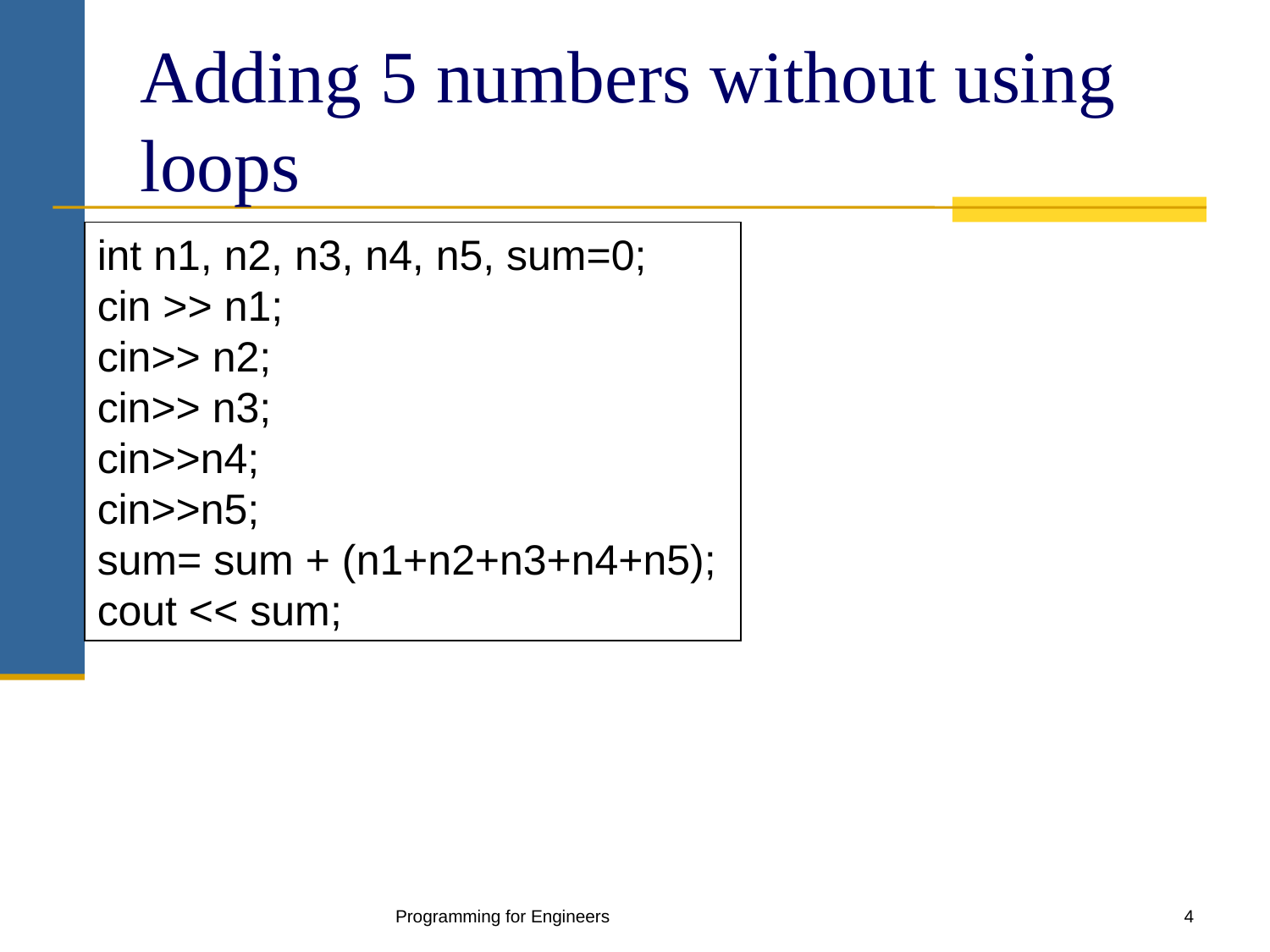

# Adding 5 numbers without using loops
int n1, n2, n3, n4, n5, sum=0;
cin >> n1;
cin>> n2;
cin>> n3;
cin>>n4;
cin>>n5;
sum= sum + (n1+n2+n3+n4+n5);
cout << sum;
Programming for Engineers
4